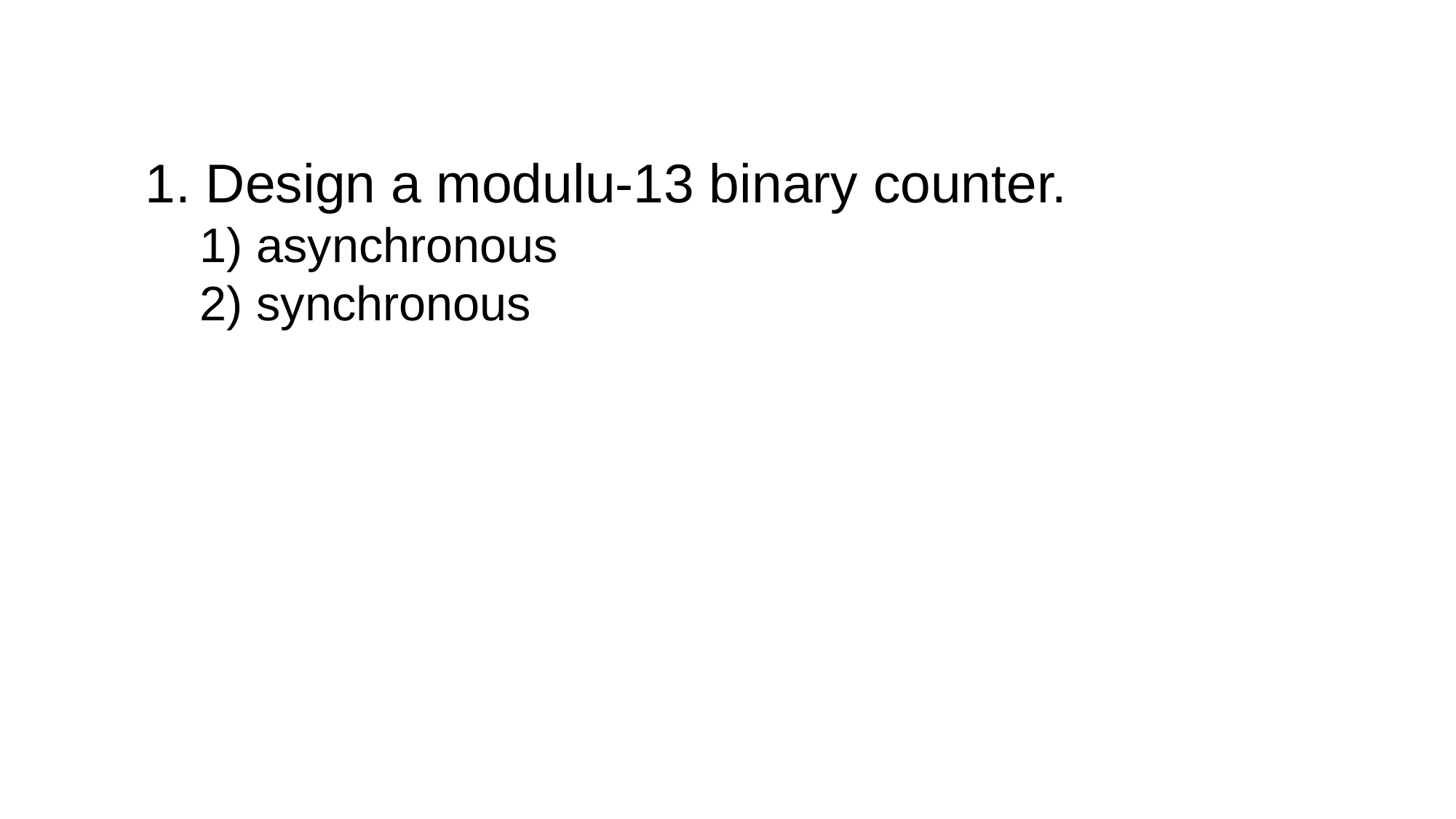

1. Design a modulu-13 binary counter.
1) asynchronous
2) synchronous